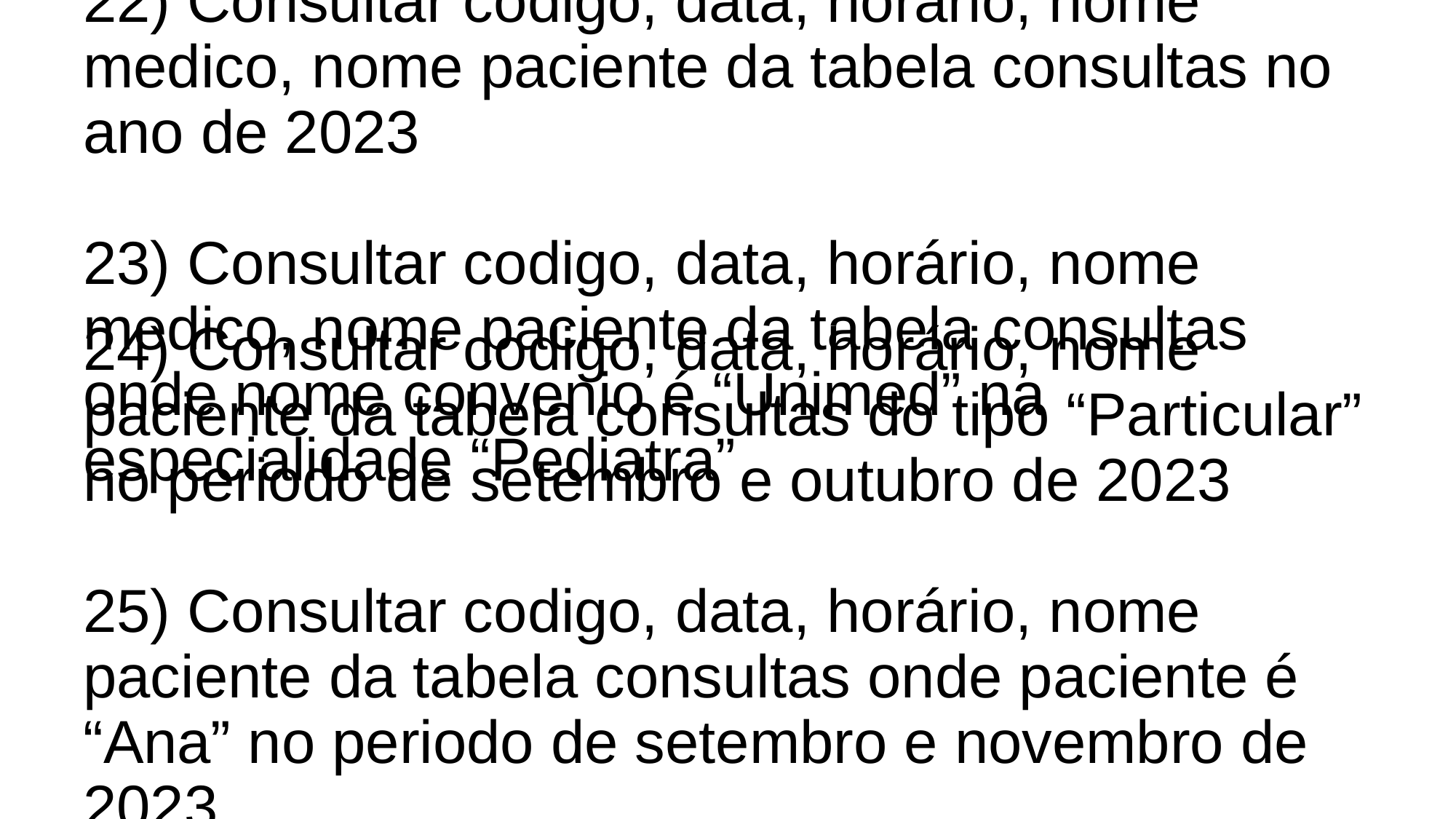

22) Consultar codigo, data, horário, nome medico, nome paciente da tabela consultas no ano de 2023

23) Consultar codigo, data, horário, nome medico, nome paciente da tabela consultas onde nome convenio é “Unimed” na especialidade “Pediatra”

24) Consultar codigo, data, horário, nome paciente da tabela consultas do tipo “Particular” no periodo de setembro e outubro de 2023

25) Consultar codigo, data, horário, nome paciente da tabela consultas onde paciente é  “Ana” no periodo de setembro e novembro de 2023